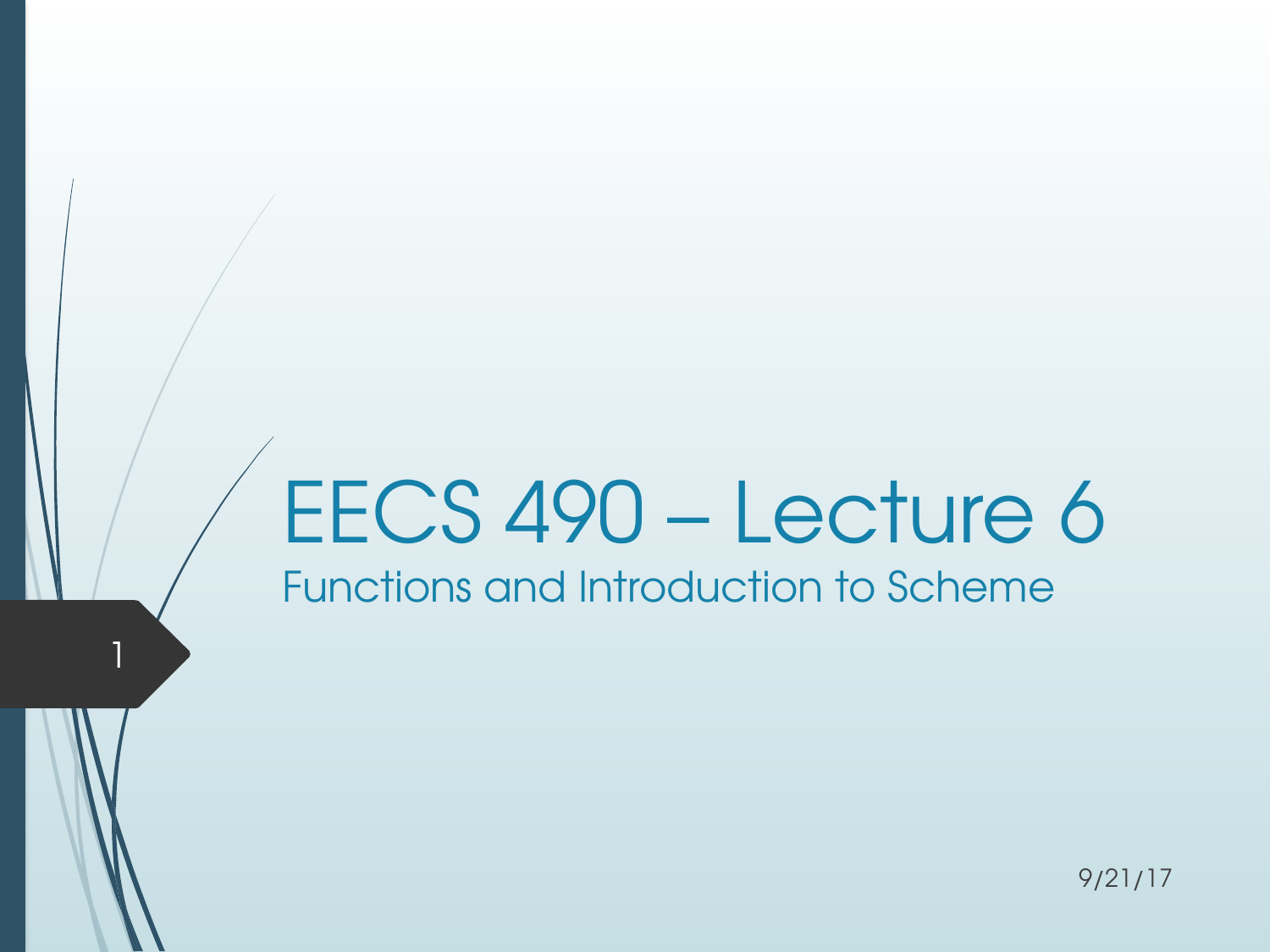

# EECS 490 – Lecture 6 Functions and Introduction to Scheme
1

9/21/17